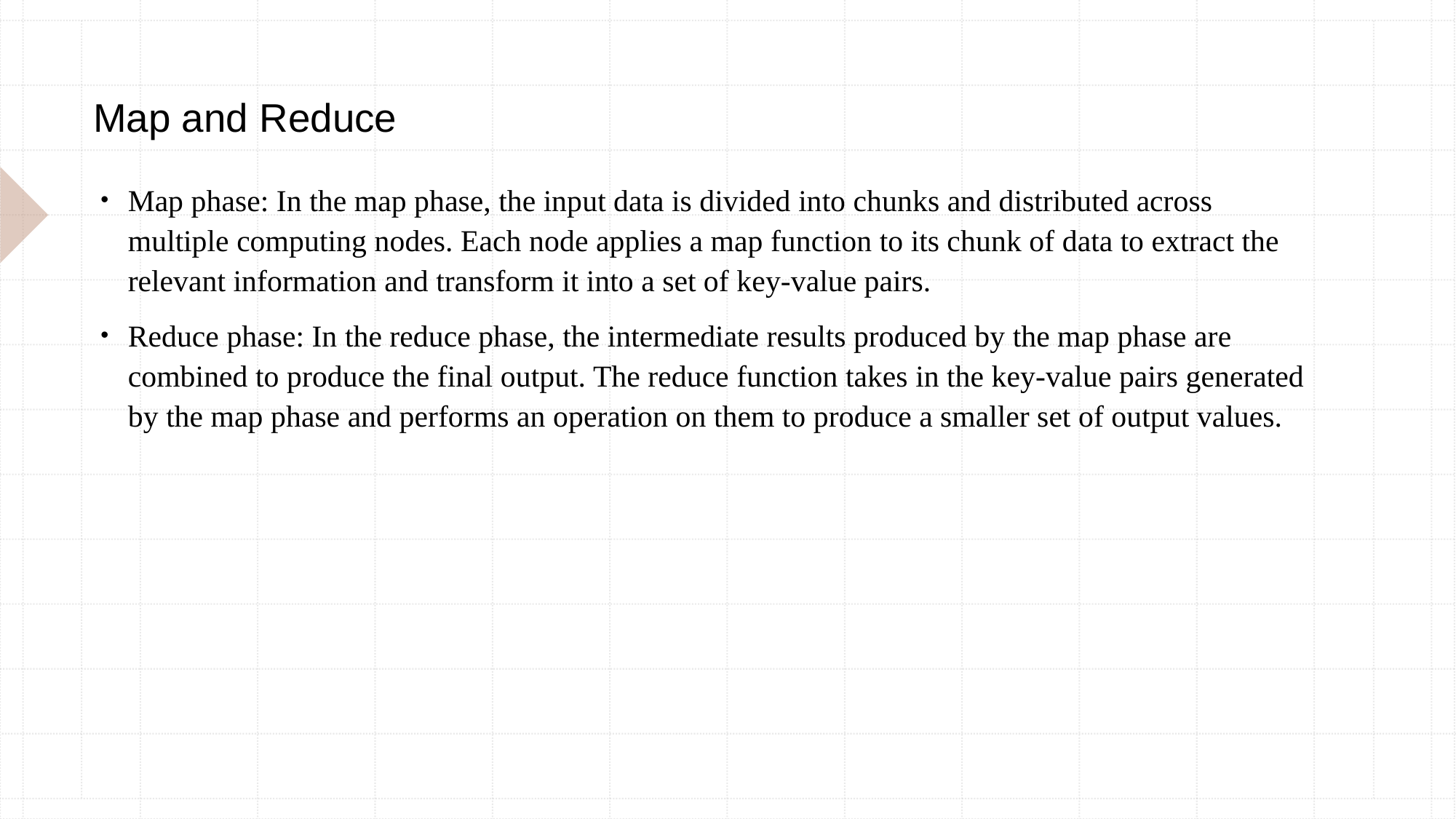

# Map and Reduce
Map phase: In the map phase, the input data is divided into chunks and distributed across multiple computing nodes. Each node applies a map function to its chunk of data to extract the relevant information and transform it into a set of key-value pairs.
Reduce phase: In the reduce phase, the intermediate results produced by the map phase are combined to produce the final output. The reduce function takes in the key-value pairs generated by the map phase and performs an operation on them to produce a smaller set of output values.